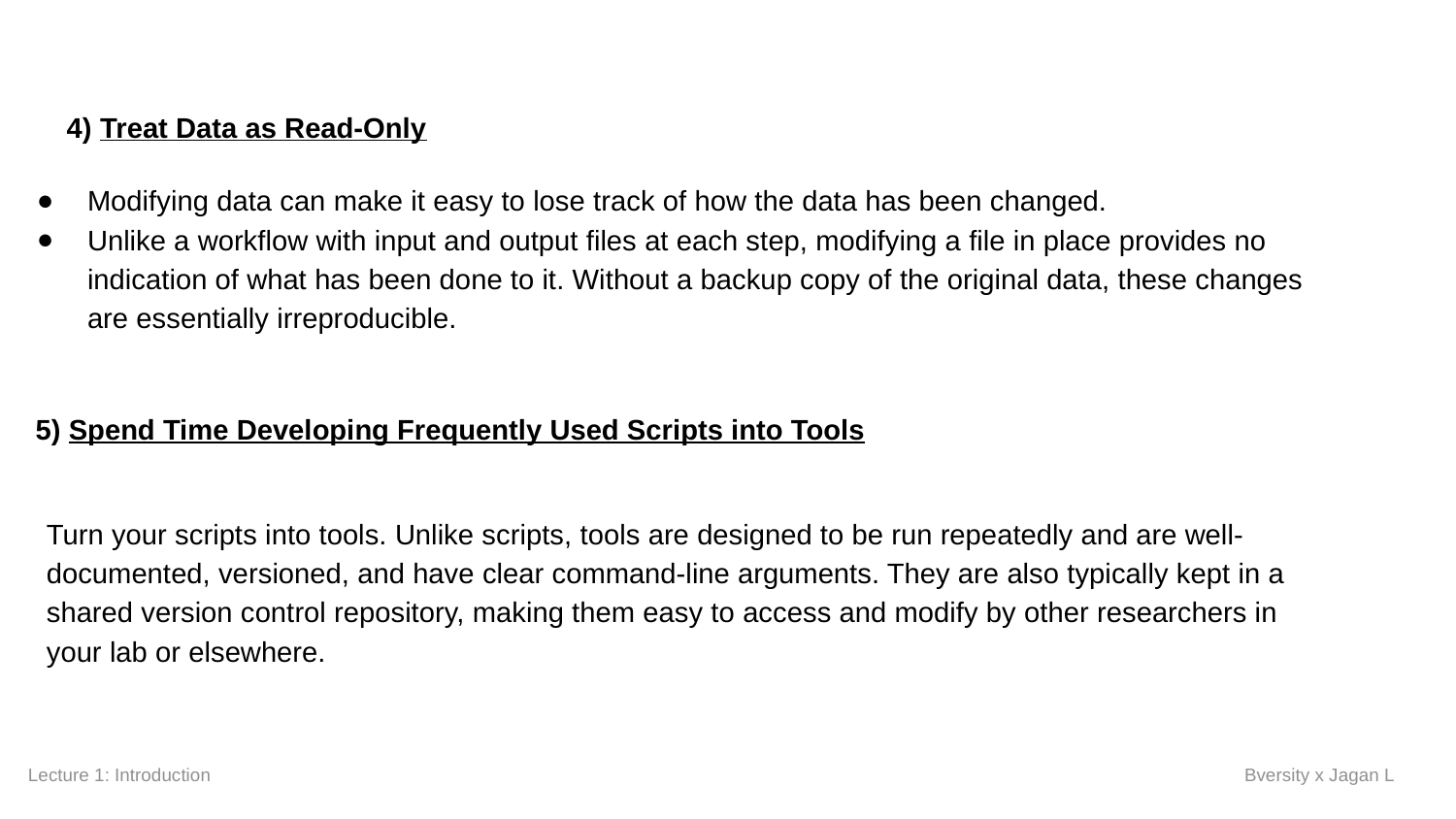

4) Treat Data as Read-Only

Modifying data can make it easy to lose track of how the data has been changed.
Unlike a workflow with input and output files at each step, modifying a file in place provides no indication of what has been done to it. Without a backup copy of the original data, these changes are essentially irreproducible.
5) Spend Time Developing Frequently Used Scripts into Tools
Turn your scripts into tools. Unlike scripts, tools are designed to be run repeatedly and are well-documented, versioned, and have clear command-line arguments. They are also typically kept in a shared version control repository, making them easy to access and modify by other researchers in your lab or elsewhere.
12
Lecture 1: Introduction
Bversity x Jagan L